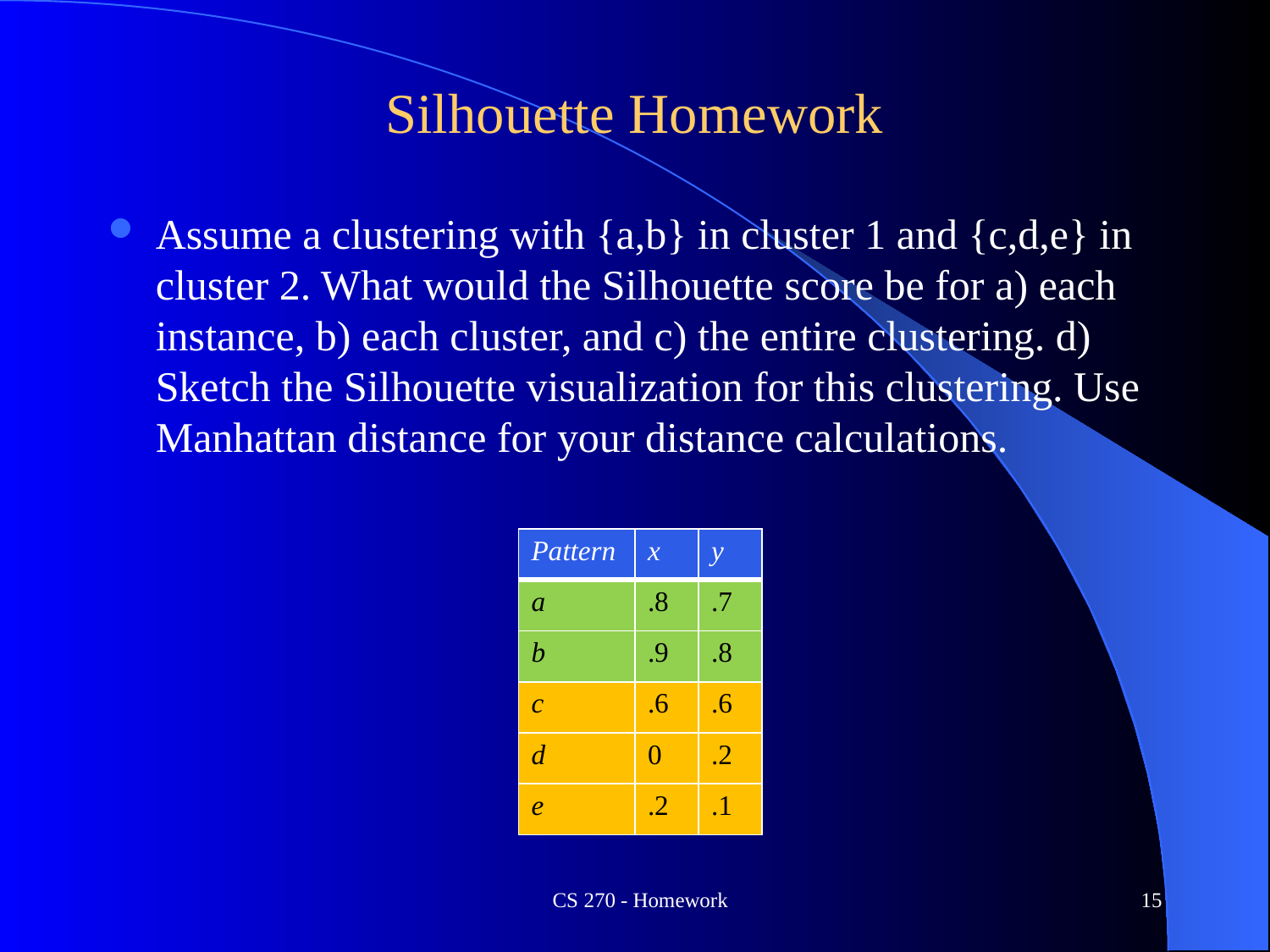

# Silhouette Homework
Assume a clustering with {a,b} in cluster 1 and {c,d,e} in cluster 2. What would the Silhouette score be for a) each instance, b) each cluster, and c) the entire clustering. d) Sketch the Silhouette visualization for this clustering. Use Manhattan distance for your distance calculations.
| Pattern | x | y |
| --- | --- | --- |
| a | .8 | .7 |
| b | .9 | .8 |
| c | .6 | .6 |
| d | 0 | .2 |
| e | .2 | .1 |
CS 270 - Homework
15